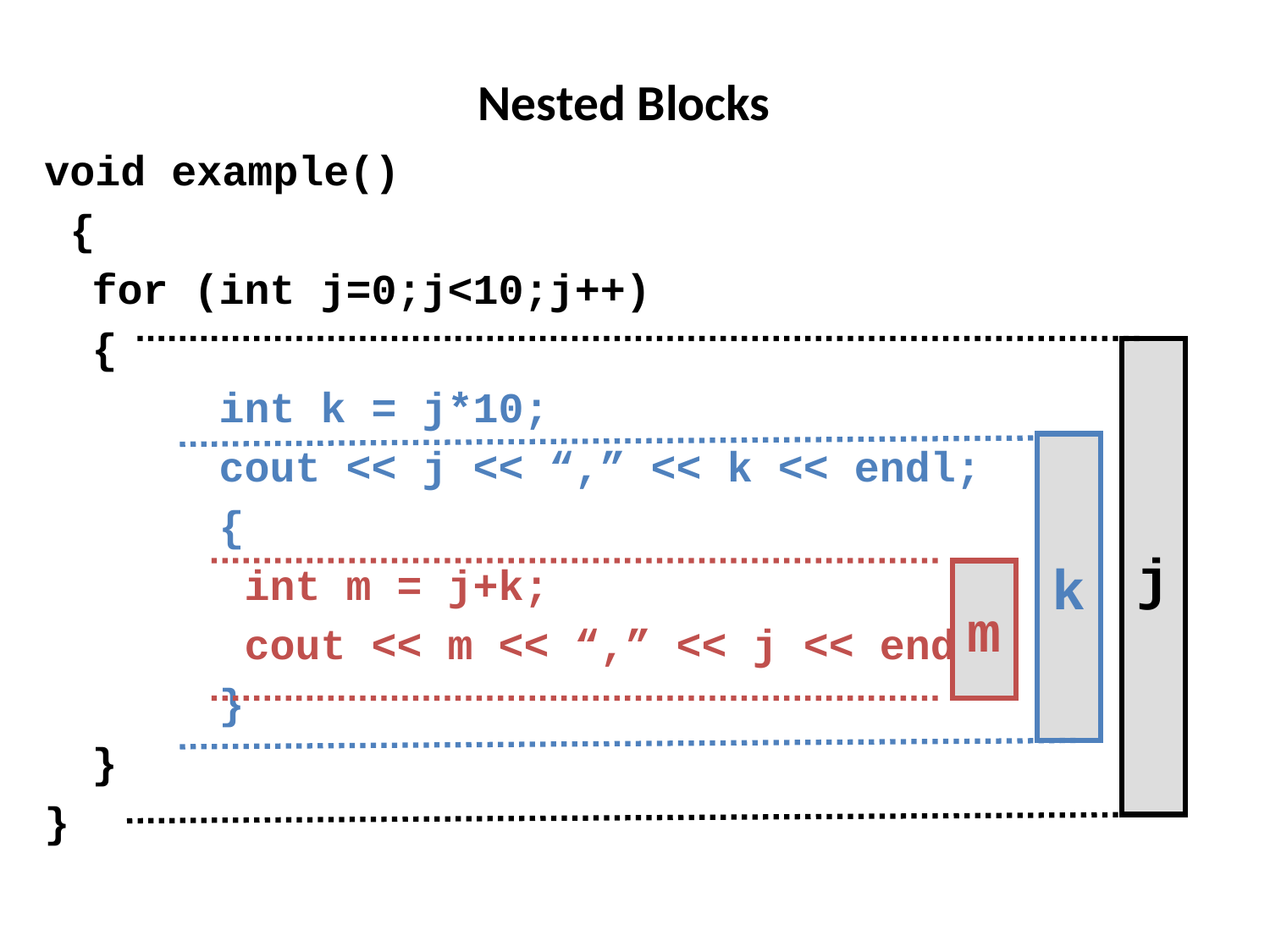

# Nested Blocks
void example()
 {
	for (int j=0;j<10;j++)
	{
		int k = j*10;
		cout << j << “,” << k << endl;
		{
		 int m = j+k;
		 cout << m << “,” << j << endl;
		}
	}
}

j
k

m